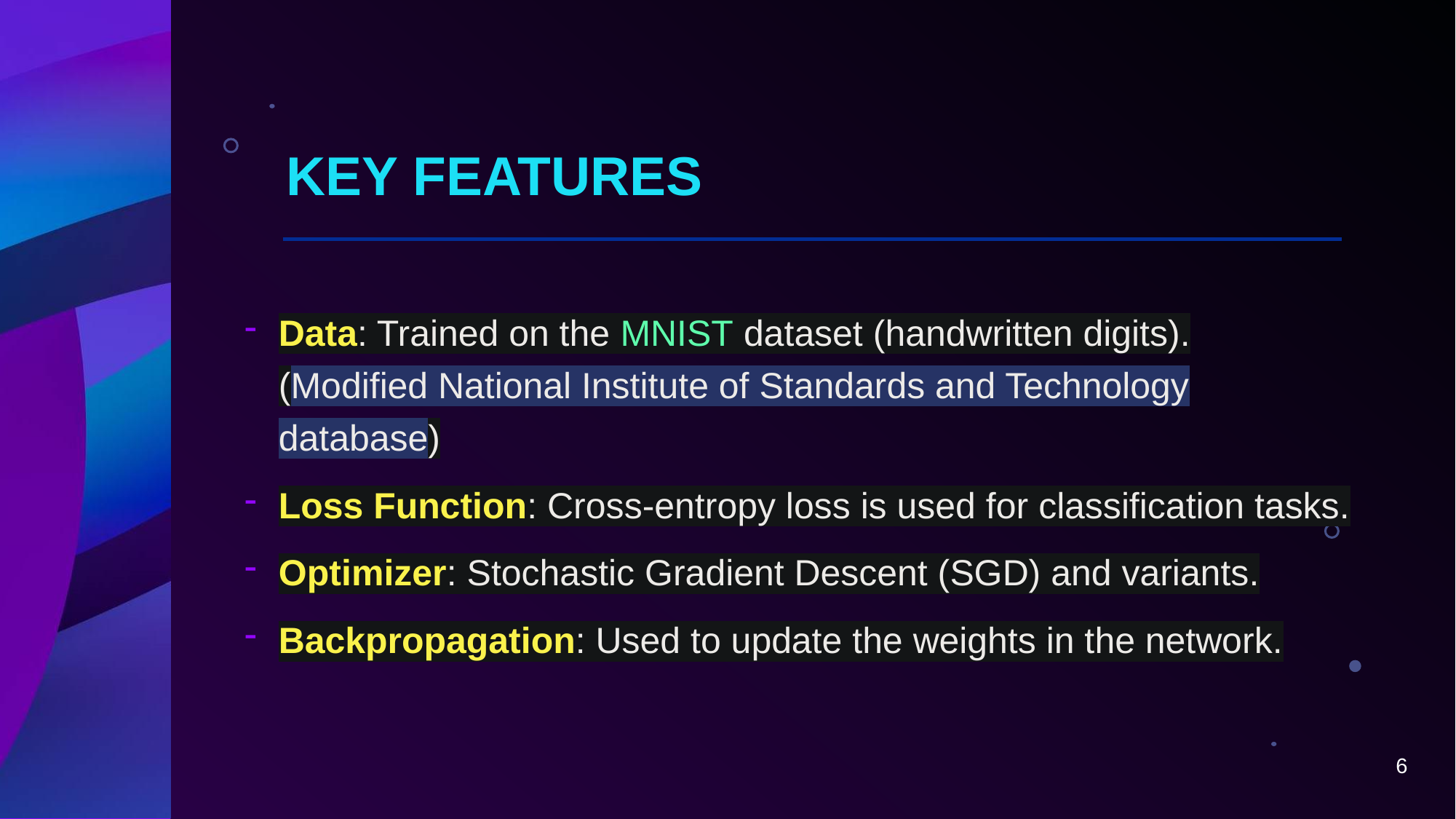

# Key Features
Data: Trained on the MNIST dataset (handwritten digits).
(Modified National Institute of Standards and Technology database)
Loss Function: Cross-entropy loss is used for classification tasks.
Optimizer: Stochastic Gradient Descent (SGD) and variants.
Backpropagation: Used to update the weights in the network.
6